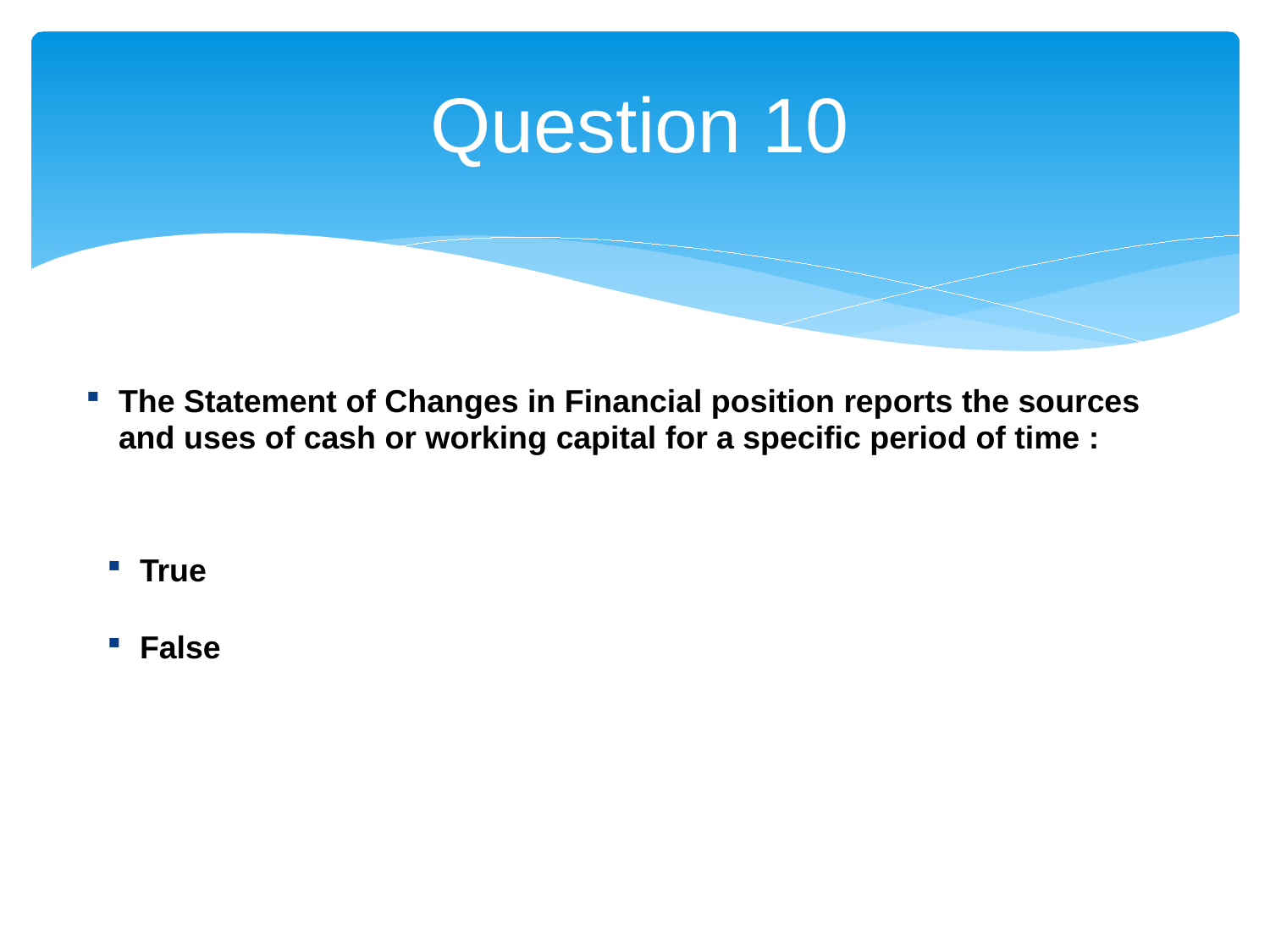

# Question 10

The Statement of Changes in Financial position reports the sources and uses of cash or working capital for a specific period of time :

True

False